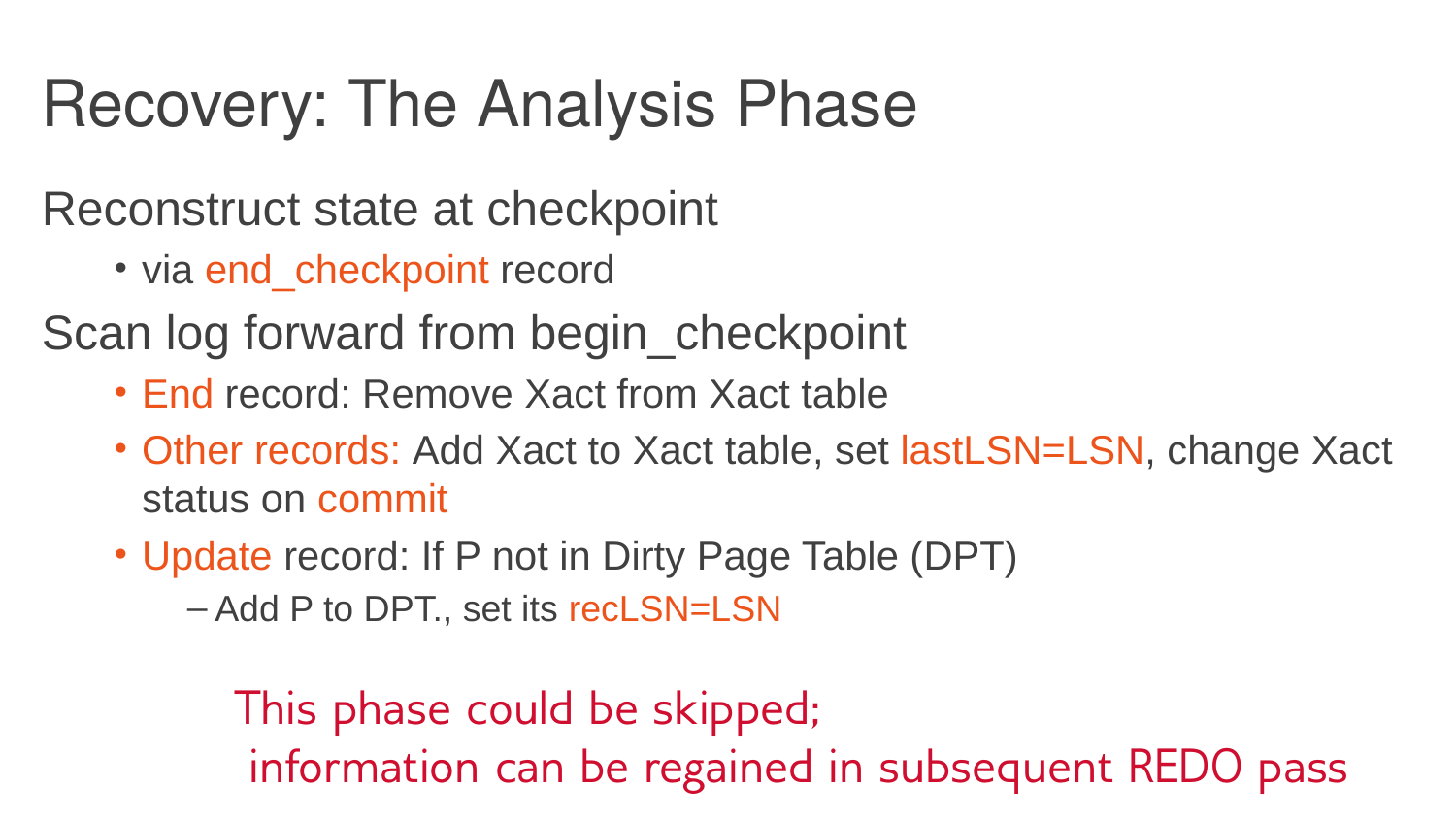

# Recovery: The Analysis Phase
Reconstruct state at checkpoint
via end_checkpoint record
Scan log forward from begin_checkpoint
End record: Remove Xact from Xact table
Other records: Add Xact to Xact table, set lastLSN=LSN, change Xact status on commit
Update record: If P not in Dirty Page Table (DPT)
Add P to DPT., set its recLSN=LSN
This phase could be skipped;
 information can be regained in subsequent REDO pass